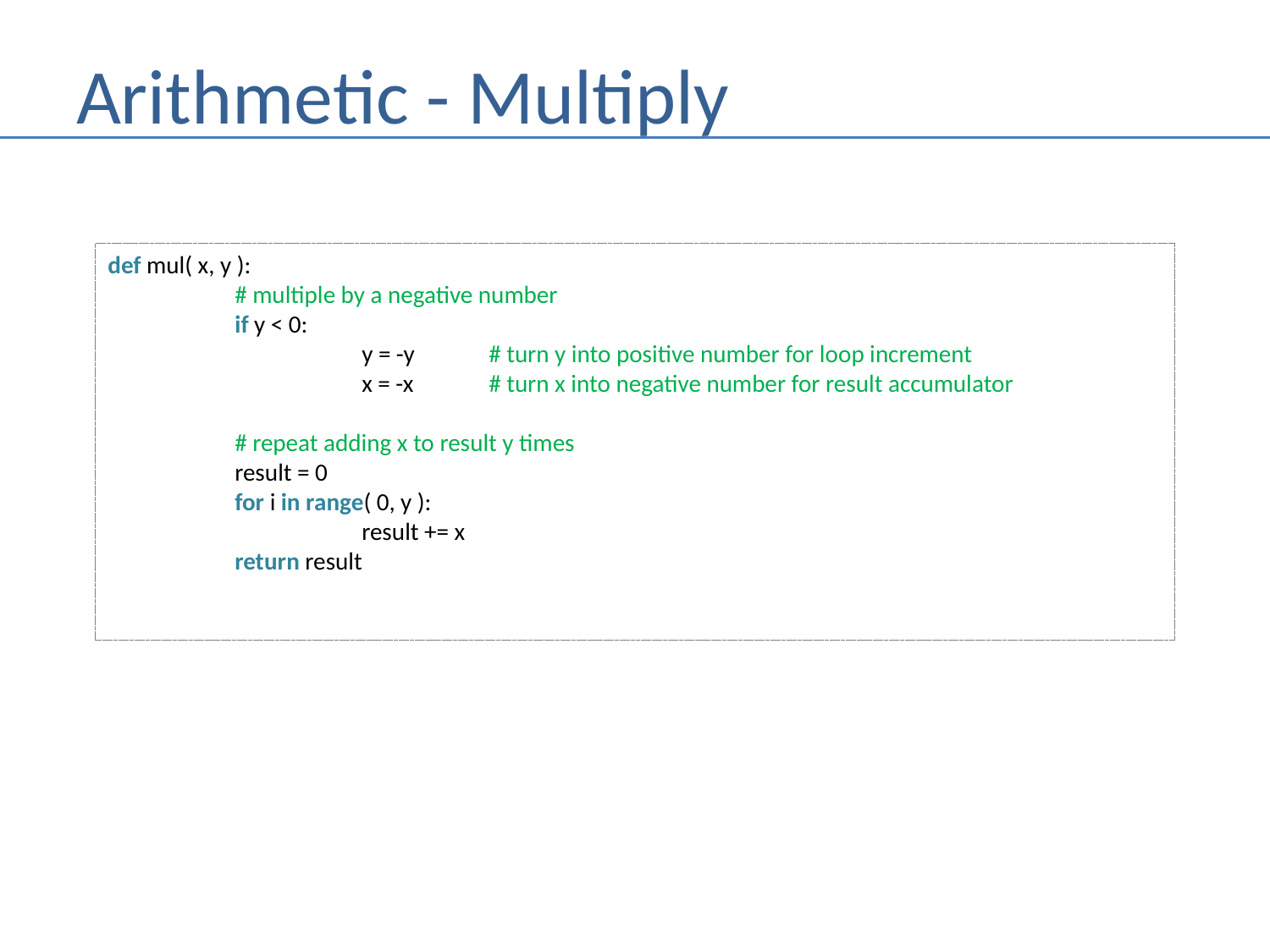

# Arithmetic - Multiply
def mul( x, y ):
	# multiple by a negative number
	if y < 0:
		y = -y	# turn y into positive number for loop increment
		x = -x	# turn x into negative number for result accumulator

	# repeat adding x to result y times
	result = 0
	for i in range( 0, y ):
		result += x
	return result